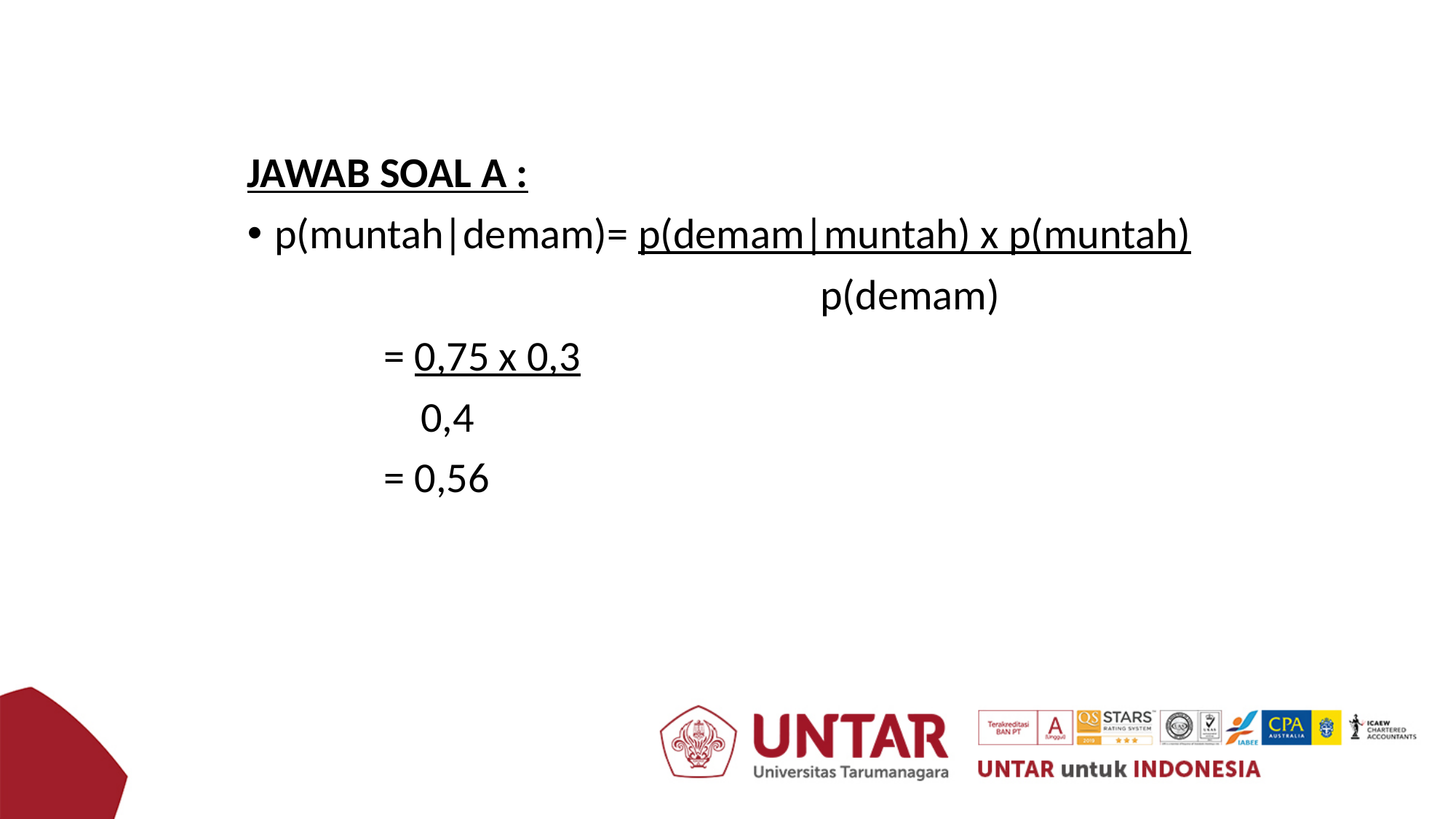

#
JAWAB SOAL A :
p(muntah|demam)= p(demam|muntah) x p(muntah)
						p(demam)
		= 0,75 x 0,3
                  0,4
		= 0,56